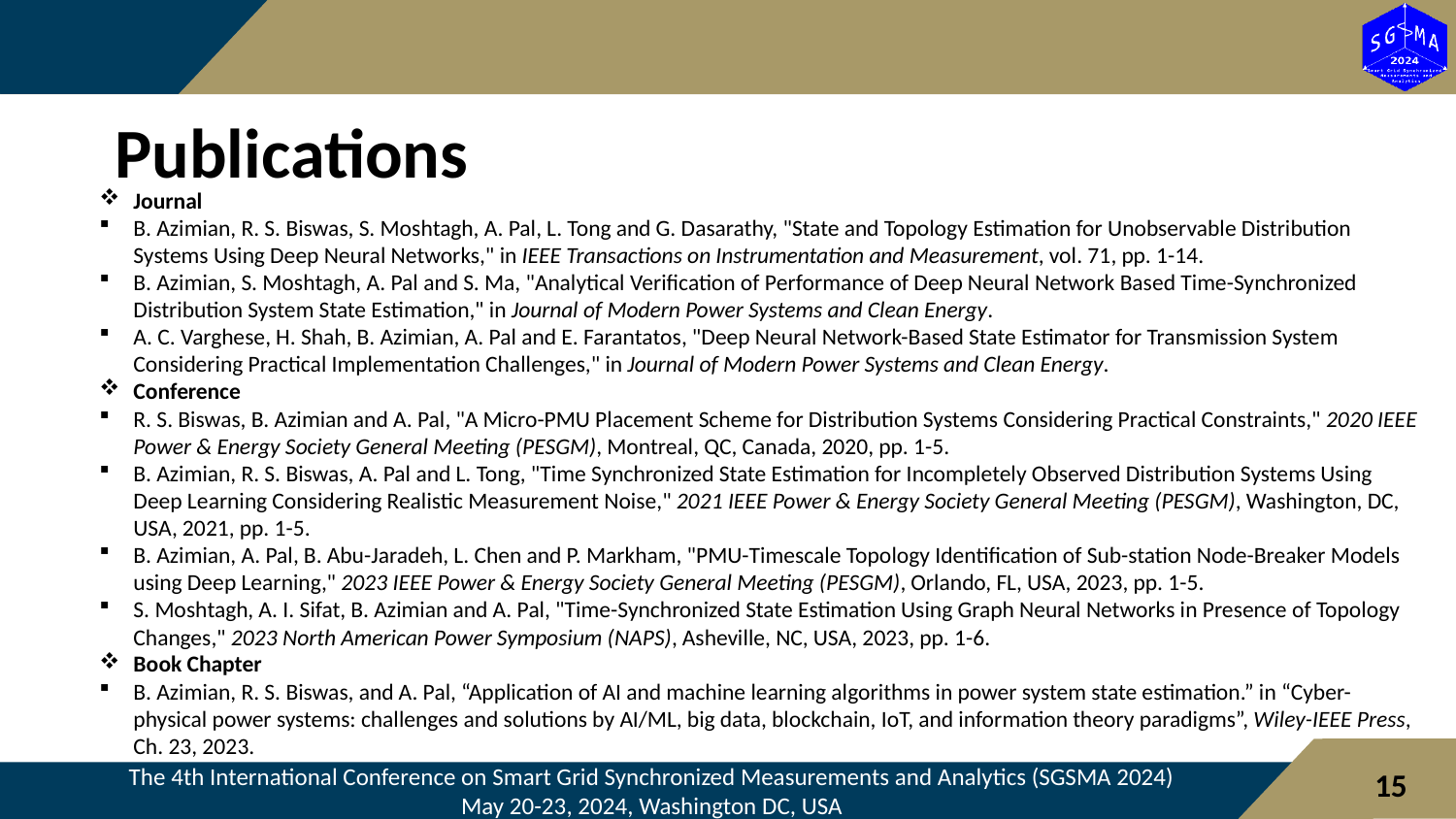

15
Publications
Journal
B. Azimian, R. S. Biswas, S. Moshtagh, A. Pal, L. Tong and G. Dasarathy, "State and Topology Estimation for Unobservable Distribution Systems Using Deep Neural Networks," in IEEE Transactions on Instrumentation and Measurement, vol. 71, pp. 1-14.
B. Azimian, S. Moshtagh, A. Pal and S. Ma, "Analytical Verification of Performance of Deep Neural Network Based Time-Synchronized Distribution System State Estimation," in Journal of Modern Power Systems and Clean Energy.
A. C. Varghese, H. Shah, B. Azimian, A. Pal and E. Farantatos, "Deep Neural Network-Based State Estimator for Transmission System Considering Practical Implementation Challenges," in Journal of Modern Power Systems and Clean Energy.
Conference
R. S. Biswas, B. Azimian and A. Pal, "A Micro-PMU Placement Scheme for Distribution Systems Considering Practical Constraints," 2020 IEEE Power & Energy Society General Meeting (PESGM), Montreal, QC, Canada, 2020, pp. 1-5.
B. Azimian, R. S. Biswas, A. Pal and L. Tong, "Time Synchronized State Estimation for Incompletely Observed Distribution Systems Using Deep Learning Considering Realistic Measurement Noise," 2021 IEEE Power & Energy Society General Meeting (PESGM), Washington, DC, USA, 2021, pp. 1-5.
B. Azimian, A. Pal, B. Abu-Jaradeh, L. Chen and P. Markham, "PMU-Timescale Topology Identification of Sub-station Node-Breaker Models using Deep Learning," 2023 IEEE Power & Energy Society General Meeting (PESGM), Orlando, FL, USA, 2023, pp. 1-5.
S. Moshtagh, A. I. Sifat, B. Azimian and A. Pal, "Time-Synchronized State Estimation Using Graph Neural Networks in Presence of Topology Changes," 2023 North American Power Symposium (NAPS), Asheville, NC, USA, 2023, pp. 1-6.
Book Chapter
B. Azimian, R. S. Biswas, and A. Pal, “Application of AI and machine learning algorithms in power system state estimation.” in “Cyber-physical power systems: challenges and solutions by AI/ML, big data, blockchain, IoT, and information theory paradigms”, Wiley-IEEE Press, Ch. 23, 2023.